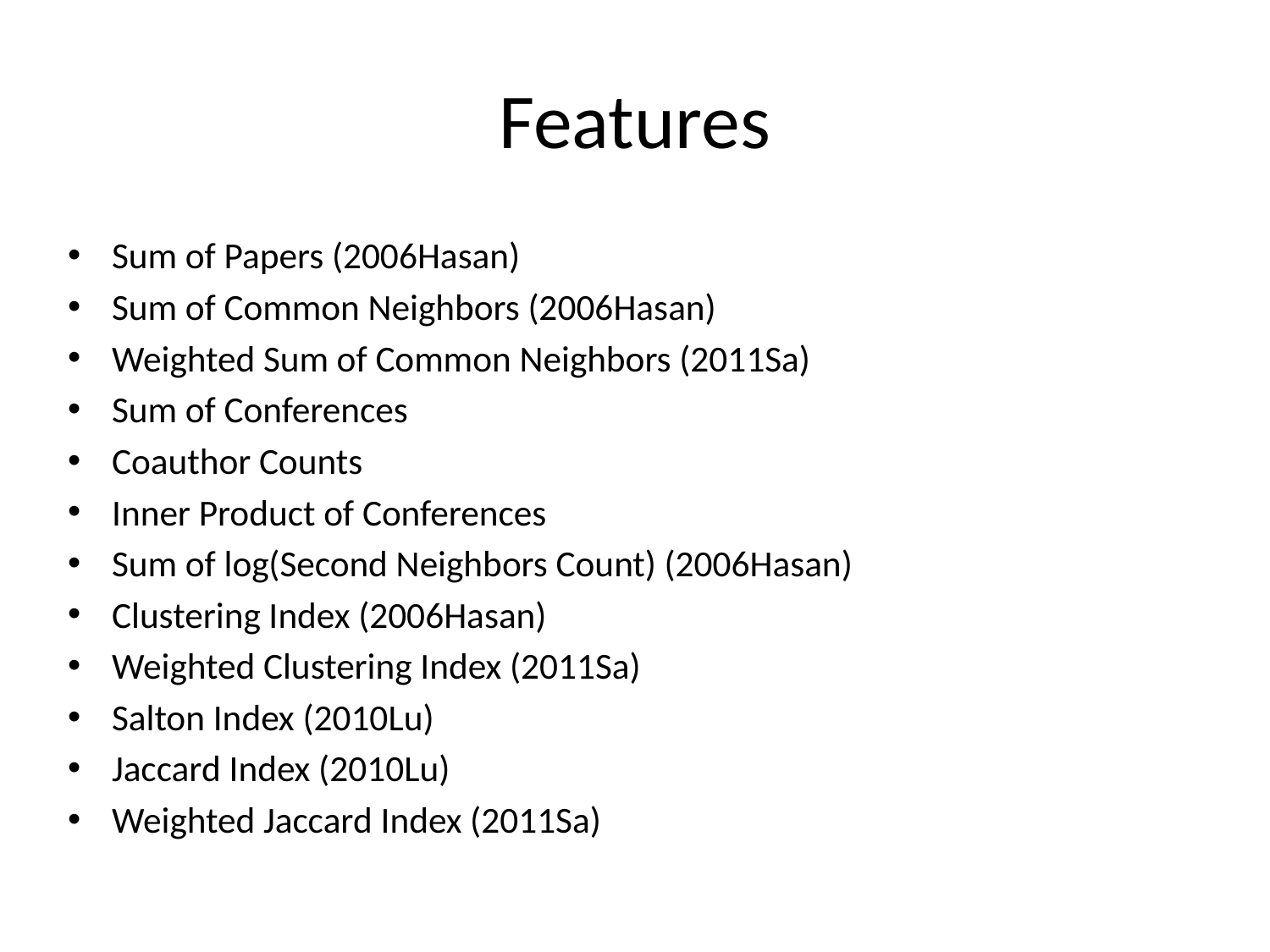

# Features
Sum of Papers (2006Hasan)
Sum of Common Neighbors (2006Hasan)
Weighted Sum of Common Neighbors (2011Sa)
Sum of Conferences
Coauthor Counts
Inner Product of Conferences
Sum of log(Second Neighbors Count) (2006Hasan)
Clustering Index (2006Hasan)
Weighted Clustering Index (2011Sa)
Salton Index (2010Lu)
Jaccard Index (2010Lu)
Weighted Jaccard Index (2011Sa)